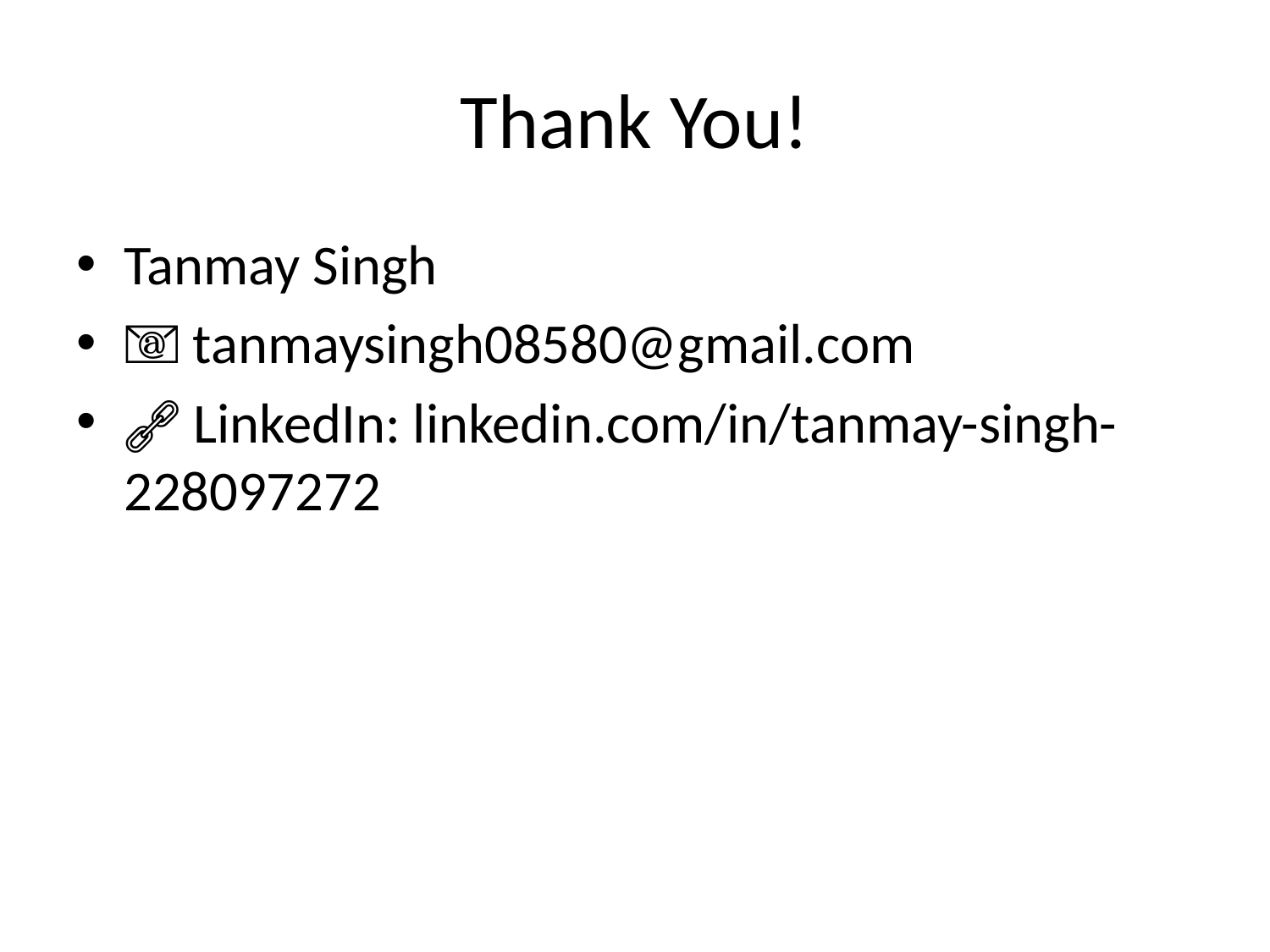

# Thank You!
Tanmay Singh
📧 tanmaysingh08580@gmail.com
🔗 LinkedIn: linkedin.com/in/tanmay-singh-228097272